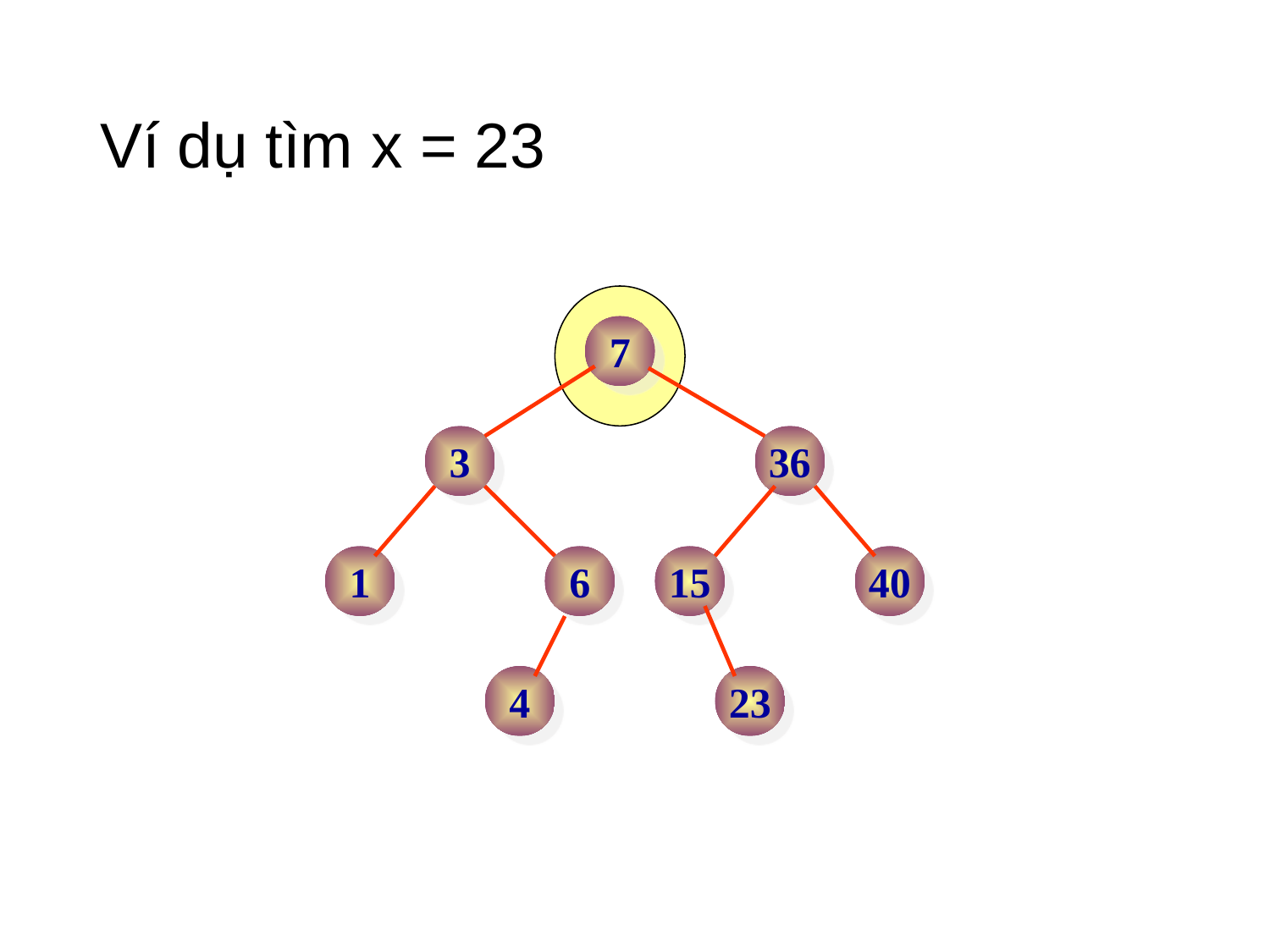

# Ví dụ tìm x = 23

7

3
36

1
6
15
40

4
23
29